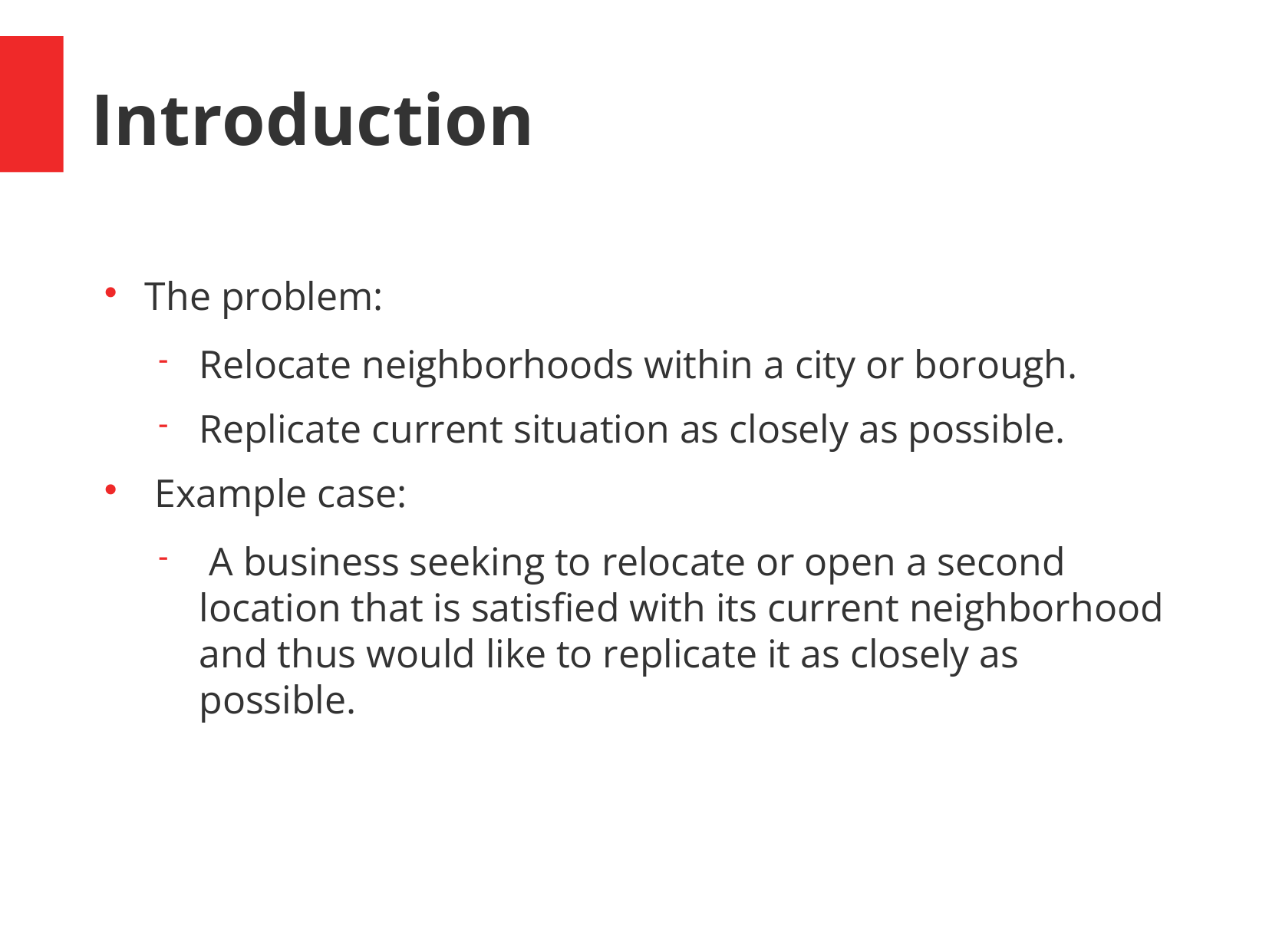

Introduction
The problem:
Relocate neighborhoods within a city or borough.
Replicate current situation as closely as possible.
 Example case:
 A business seeking to relocate or open a second location that is satisfied with its current neighborhood and thus would like to replicate it as closely as possible.